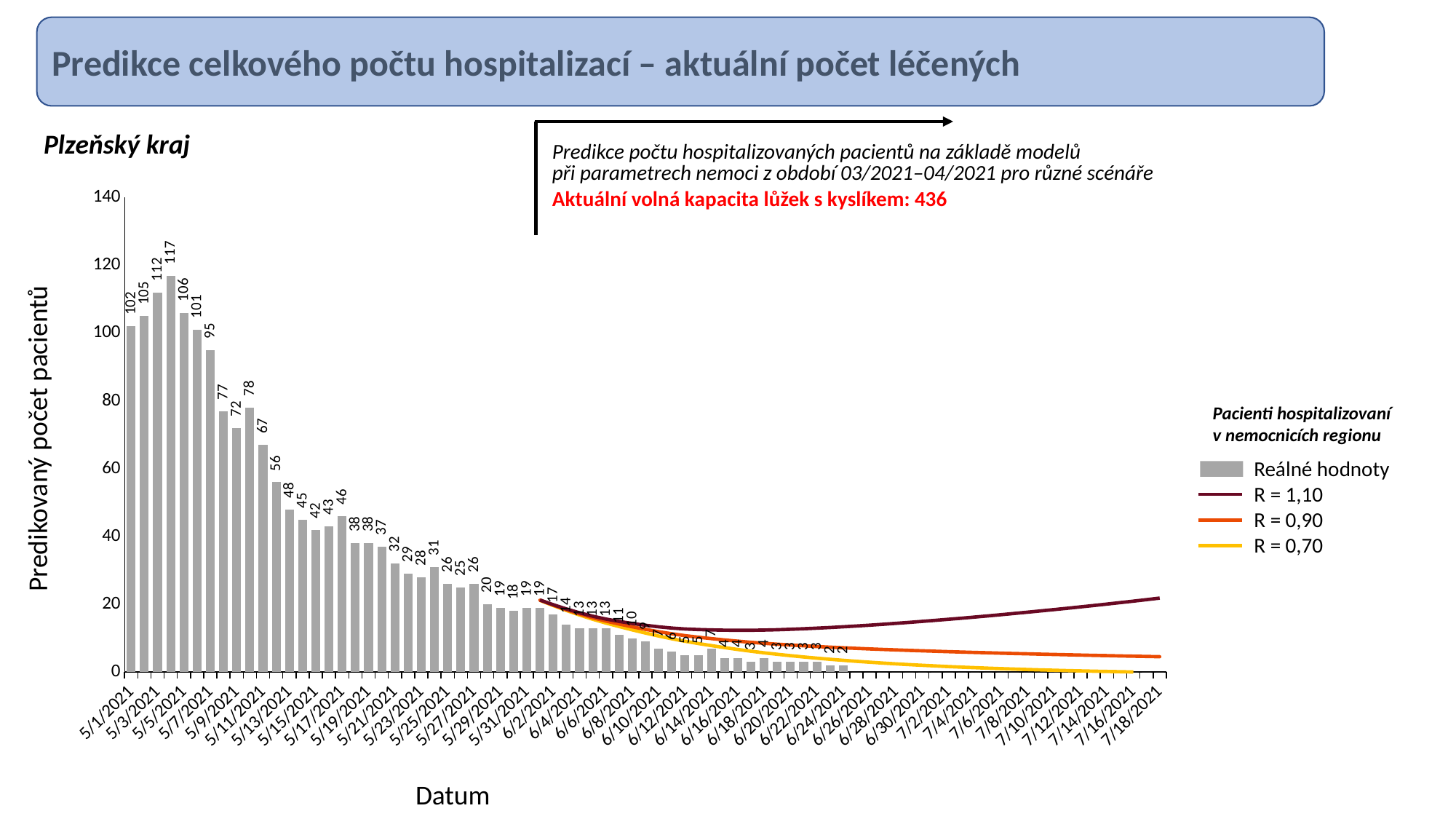

Predikce celkového počtu hospitalizací – aktuální počet léčených
Plzeňský kraj
| Predikce počtu hospitalizovaných pacientů na základě modelů při parametrech nemoci z období 03/2021–04/2021 pro různé scénáře |
| --- |
| Aktuální volná kapacita lůžek s kyslíkem: 436 |

### Chart

| Category |  |  |  |  |  |  |
|---|---|---|---|---|---|---|
| 44317 | 102.0 | None | None | None | None | None |
| 44318 | 105.0 | None | None | None | None | None |
| 44319 | 112.0 | None | None | None | None | None |
| 44320 | 117.0 | None | None | None | None | None |
| 44321 | 106.0 | None | None | None | None | None |
| 44322 | 101.0 | None | None | None | None | None |
| 44323 | 95.0 | None | None | None | None | None |
| 44324 | 77.0 | None | None | None | None | None |
| 44325 | 72.0 | None | None | None | None | None |
| 44326 | 78.0 | None | None | None | None | None |
| 44327 | 67.0 | None | None | None | None | None |
| 44328 | 56.0 | None | None | None | None | None |
| 44329 | 48.0 | None | None | None | None | None |
| 44330 | 45.0 | None | None | None | None | None |
| 44331 | 42.0 | None | None | None | None | None |
| 44332 | 43.0 | None | None | None | None | None |
| 44333 | 46.0 | None | None | None | None | None |
| 44334 | 38.0 | None | None | None | None | None |
| 44335 | 38.0 | None | None | None | None | None |
| 44336 | 37.0 | None | None | None | None | None |
| 44337 | 32.0 | None | None | None | None | None |
| 44338 | 29.0 | None | None | None | None | None |
| 44339 | 28.0 | None | None | None | None | None |
| 44340 | 31.0 | None | None | None | None | None |
| 44341 | 26.0 | None | None | None | None | None |
| 44342 | 25.0 | None | None | None | None | None |
| 44343 | 26.0 | None | None | None | None | None |
| 44344 | 20.0 | None | None | None | None | None |
| 44345 | 19.0 | None | None | None | None | None |
| 44346 | 18.0 | None | None | None | None | None |
| 44347 | 19.0 | None | None | None | None | None |
| 44348 | 19.0 | 21.15823631933236 | None | 21.20484405315972 | 21.25145178698709 | None |
| 44349 | 17.0 | 19.61492464775453 | None | 19.740016119030674 | 19.8664022495798 | None |
| 44350 | 14.0 | 18.17220504752867 | None | 18.393717788533145 | 18.616763303719154 | None |
| 44351 | 13.0 | 16.820547067246732 | None | 17.147961917505707 | 17.47567042518625 | None |
| 44352 | 13.0 | 15.57325960550412 | None | 16.01846132292419 | 16.468929425588737 | None |
| 44353 | 13.0 | 14.457542093098219 | None | 15.037702768576494 | 15.635700627078172 | None |
| 44354 | 11.0 | 13.426484697709387 | None | 14.16214085354604 | 14.937396995760055 | None |
| 44355 | 10.0 | 12.437804502827197 | None | 13.34656846179908 | 14.328893414828006 | None |
| 44356 | 9.0 | 11.501896701412957 | None | 12.592870262806978 | 13.799014945600153 | None |
| 44357 | 7.0 | 10.624066596526822 | None | 11.902508439970132 | 13.344616606938576 | None |
| 44358 | 6.0 | 9.810863945321163 | None | 11.279097813457788 | 12.972794294049166 | None |
| 44359 | 5.0 | 9.077799227352315 | None | 10.740560020750546 | 12.706213994004425 | None |
| 44360 | 5.0 | 8.416503416459383 | None | 10.278040294356263 | 12.53699749927317 | None |
| 44361 | 7.0 | 7.799837443715209 | None | 9.860900408981216 | 12.428464003343203 | None |
| 44362 | 4.0 | 7.207562158355221 | None | 9.465741612660155 | 12.354516313364954 | None |
| 44363 | 4.0 | 6.65416002112405 | None | 9.102587151053749 | 12.320348777621106 | None |
| 44364 | 3.0 | 6.140215077218175 | None | 8.77199132800646 | 12.329915681082063 | None |
| 44365 | 4.0 | 5.666458368084828 | None | 8.476214761905892 | 12.38587518249662 | None |
| 44366 | 3.0 | 5.228263384850171 | None | 8.208369832838414 | 12.480805103362147 | None |
| 44367 | 3.0 | 4.825503915323725 | None | 7.967718696587579 | 12.612867494621208 | None |
| 44368 | 3.0 | 4.447099199842182 | None | 7.744133473534736 | 12.766834294698237 | None |
| 44369 | 3.0 | 4.093349627753238 | None | 7.535329779491478 | 12.939880134904278 | None |
| 44370 | 2.0 | 3.7632479269888126 | None | 7.339925736804742 | 13.133747664154308 | None |
| 44371 | 2.0 | 3.4542146421198177 | None | 7.157143475644404 | 13.348068189458902 | None |
| 44372 | 0.0 | 3.165287475693742 | None | 6.985558823214365 | 13.579957634309084 | None |
| 44373 | 0.0 | 2.8949528090989363 | None | 6.823986783175397 | 13.826207894646677 | None |
| 44374 | 0.0 | 2.644329295312436 | None | 6.672627167466108 | 14.088570195308755 | None |
| 44375 | 0.0 | 2.4077049645042212 | None | 6.527247695996242 | 14.361397215015375 | None |
| 44376 | 0.0 | 2.1900387736386153 | None | 6.390942701073529 | 14.647365364280102 | None |
| 44377 | 0.0 | 1.9849878803963406 | None | 6.260147218902839 | 14.945251691022818 | None |
| 44378 | 0.0 | 1.7901920276253933 | None | 6.132258351261618 | 15.250077230334577 | None |
| 44379 | 0.0 | 1.607640828105969 | None | 6.009628188238826 | 15.566024749478098 | None |
| 44380 | 0.0 | 1.439712986673101 | None | 5.893798612087284 | 15.893359439919829 | None |
| 44381 | 0.0 | 1.281550878938711 | None | 5.781513883509726 | 16.22963741360196 | None |
| 44382 | 0.0 | 1.1326073137281438 | None | 5.672943795438808 | 16.573724770289672 | None |
| 44383 | 0.0 | 0.9941757966833662 | None | 5.568592544452946 | 16.92835931149989 | None |
| 44384 | 0.0 | 0.8661827739159125 | None | 5.467367561412496 | 17.291307730229143 | None |
| 44385 | 0.0 | 0.7449091332595715 | None | 5.369591296669339 | 17.662379906758574 | None |
| 44386 | 0.0 | 0.6323419232554219 | None | 5.274421285736544 | 18.040411993436148 | None |
| 44387 | 0.0 | 0.5266483815341021 | None | 5.182450657841164 | 18.427053622293837 | None |
| 44388 | 0.0 | 0.4271404507599198 | None | 5.092493918052755 | 18.822387792320086 | None |
| 44389 | 0.0 | 0.33355141409522326 | None | 5.004458220495232 | 19.223737717863322 | None |
| 44390 | 0.0 | 0.2460982471793648 | None | 4.91887384019916 | 19.63484316934938 | None |
| 44391 | 0.0 | 0.16602380474811684 | None | 4.836069880070236 | 20.055068892903314 | None |
| 44392 | 0.0 | 0.08984432161996148 | None | 4.755206548669081 | 20.481865090313587 | None |
| 44393 | 0.0 | 0.01807316506335943 | None | 4.674870998559275 | 20.915892428463945 | None |
| 44394 | 0.0 | None | None | 4.598390053399846 | 21.359363298108327 | None |
| 44395 | 0.0 | None | None | 4.52267617155111 | 21.811277584631075 | None |
|  | None | None | None | None | None | None |
|  | None | None | None | None | None | None |
|  | None | None | None | None | None | None |
|  | None | None | None | None | None | None |
|  | None | None | None | None | None | None |
|  | None | None | None | None | None | None |
|  | None | None | None | None | None | None |
|  | None | None | None | None | None | None |
|  | None | None | None | None | None | None |
|  | None | None | None | None | None | None |
|  | None | None | None | None | None | None |
|  | None | None | None | None | None | None |
|  | None | None | None | None | None | None |
|  | None | None | None | None | None | None |
|  | None | None | None | None | None | None |
|  | None | None | None | None | None | None |
|  | None | None | None | None | None | None |
|  | None | None | None | None | None | None |
|  | None | None | None | None | None | None |
|  | None | None | None | None | None | None |
|  | None | None | None | None | None | None |
|  | None | None | None | None | None | None |
|  | None | None | None | None | None | None |
|  | None | None | None | None | None | None |
|  | None | None | None | None | None | None |
|  | None | None | None | None | None | None |
|  | None | None | None | None | None | None |
|  | None | None | None | None | None | None |
|  | None | None | None | None | None | None |
|  | None | None | None | None | None | None |
|  | None | None | None | None | None | None |
|  | None | None | None | None | None | None |
|  | None | None | None | None | None | None |
|  | None | None | None | None | None | None |
|  | None | None | None | None | None | None |
|  | None | None | None | None | None | None |
|  | None | None | None | None | None | None |
|  | None | None | None | None | None | None |
|  | None | None | None | None | None | None |
|  | None | None | None | None | None | None |
|  | None | None | None | None | None | None |
|  | None | None | None | None | None | None |
|  | None | None | None | None | None | None |
|  | None | None | None | None | None | None |
|  | None | None | None | None | None | None |
|  | None | None | None | None | None | None |
|  | None | None | None | None | None | None |
|  | None | None | None | None | None | None |
|  | None | None | None | None | None | None |
|  | None | None | None | None | None | None |
|  | None | None | None | None | None | None |
|  | None | None | None | None | None | None |
|  | None | None | None | None | None | None |
|  | None | None | None | None | None | None |
|  | None | None | None | None | None | None |
|  | None | None | None | None | None | None |
|  | None | None | None | None | None | None |
|  | None | None | None | None | None | None |
|  | None | None | None | None | None | None |
|  | None | None | None | None | None | None |
|  | None | None | None | None | None | None |
|  | None | None | None | None | None | None |
|  | None | None | None | None | None | None |
|  | None | None | None | None | None | None |
|  | None | None | None | None | None | None |
|  | None | None | None | None | None | None |
|  | None | None | None | None | None | None |
|  | None | None | None | None | None | None |
|  | None | None | None | None | None | None |
|  | None | None | None | None | None | None |
|  | None | None | None | None | None | None |
|  | None | None | None | None | None | None |
|  | None | None | None | None | None | None |
|  | None | None | None | None | None | None |
|  | None | None | None | None | None | None |
|  | None | None | None | None | None | None |
|  | None | None | None | None | None | None |
|  | None | None | None | None | None | None |
|  | None | None | None | None | None | None |
|  | None | None | None | None | None | None |
|  | None | None | None | None | None | None |
|  | None | None | None | None | None | None |
|  | None | None | None | None | None | None |
|  | None | None | None | None | None | None |
|  | None | None | None | None | None | None |
|  | None | None | None | None | None | None |
|  | None | None | None | None | None | None |
|  | None | None | None | None | None | None |
|  | None | None | None | None | None | None |
|  | None | None | None | None | None | None |
|  | None | None | None | None | None | None |
|  | None | None | None | None | None | None |
|  | None | None | None | None | None | None |
|  | None | None | None | None | None | None |
|  | None | None | None | None | None | None |
|  | None | None | None | None | None | None |
|  | None | None | None | None | None | None |
|  | None | None | None | None | None | None |
|  | None | None | None | None | None | None |
|  | None | None | None | None | None | None |
|  | None | None | None | None | None | None |
|  | None | None | None | None | None | None |
Pacienti hospitalizovaní v nemocnicích regionu
Predikovaný počet pacientů
Reálné hodnoty
R = 1,10
R = 0,90
R = 0,70

Datum